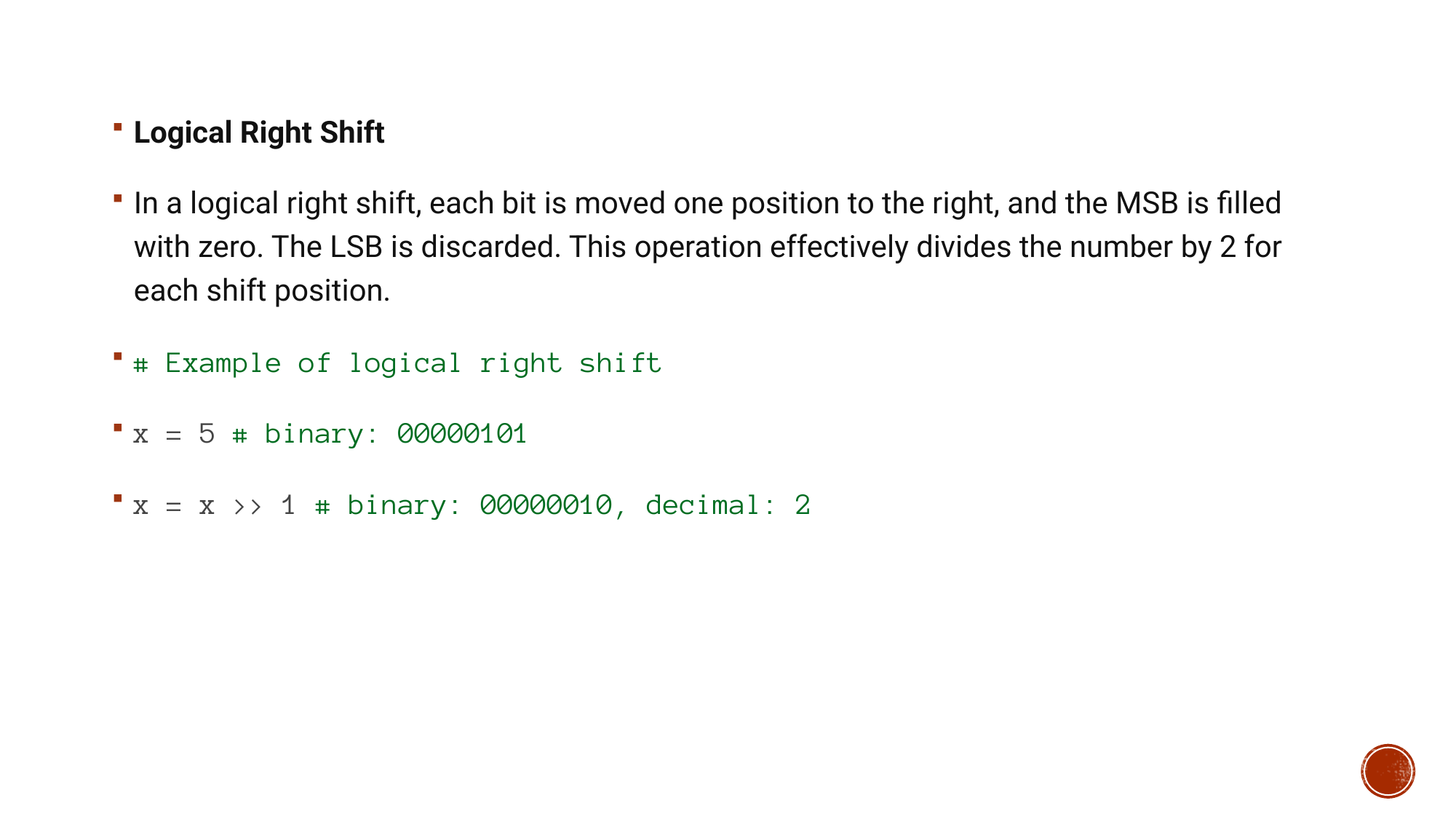

Logical Right Shift
In a logical right shift, each bit is moved one position to the right, and the MSB is filled with zero. The LSB is discarded. This operation effectively divides the number by 2 for each shift position.
# Example of logical right shift
x = 5 # binary: 00000101
x = x >> 1 # binary: 00000010, decimal: 2